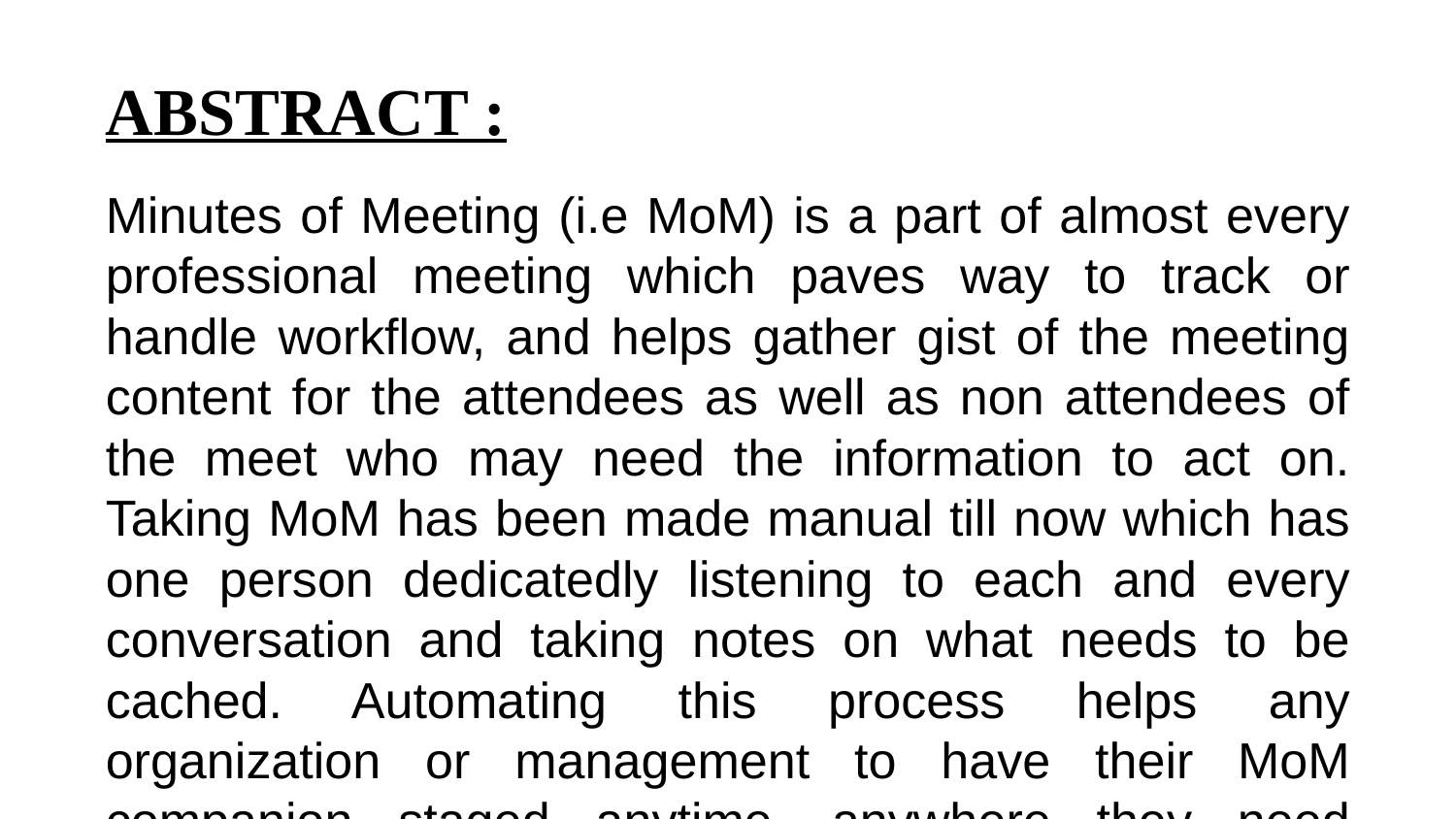

# ABSTRACT :
Minutes of Meeting (i.e MoM) is a part of almost every professional meeting which paves way to track or handle workflow, and helps gather gist of the meeting content for the attendees as well as non attendees of the meet who may need the information to act on. Taking MoM has been made manual till now which has one person dedicatedly listening to each and every conversation and taking notes on what needs to be cached. Automating this process helps any organization or management to have their MoM companion staged anytime, anywhere they need without human dependence.